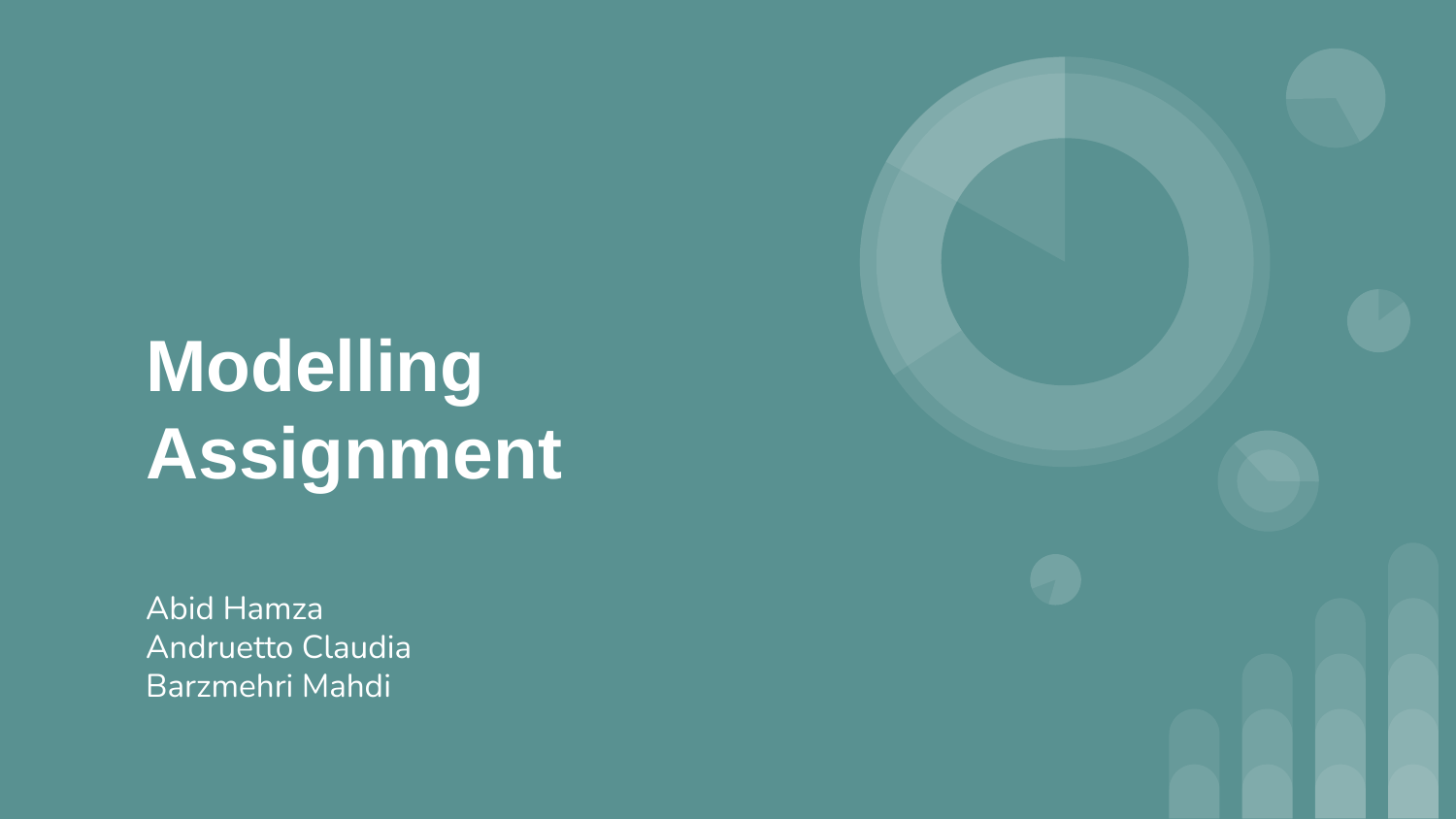

# Modelling Assignment
Abid Hamza
Andruetto Claudia
Barzmehri Mahdi